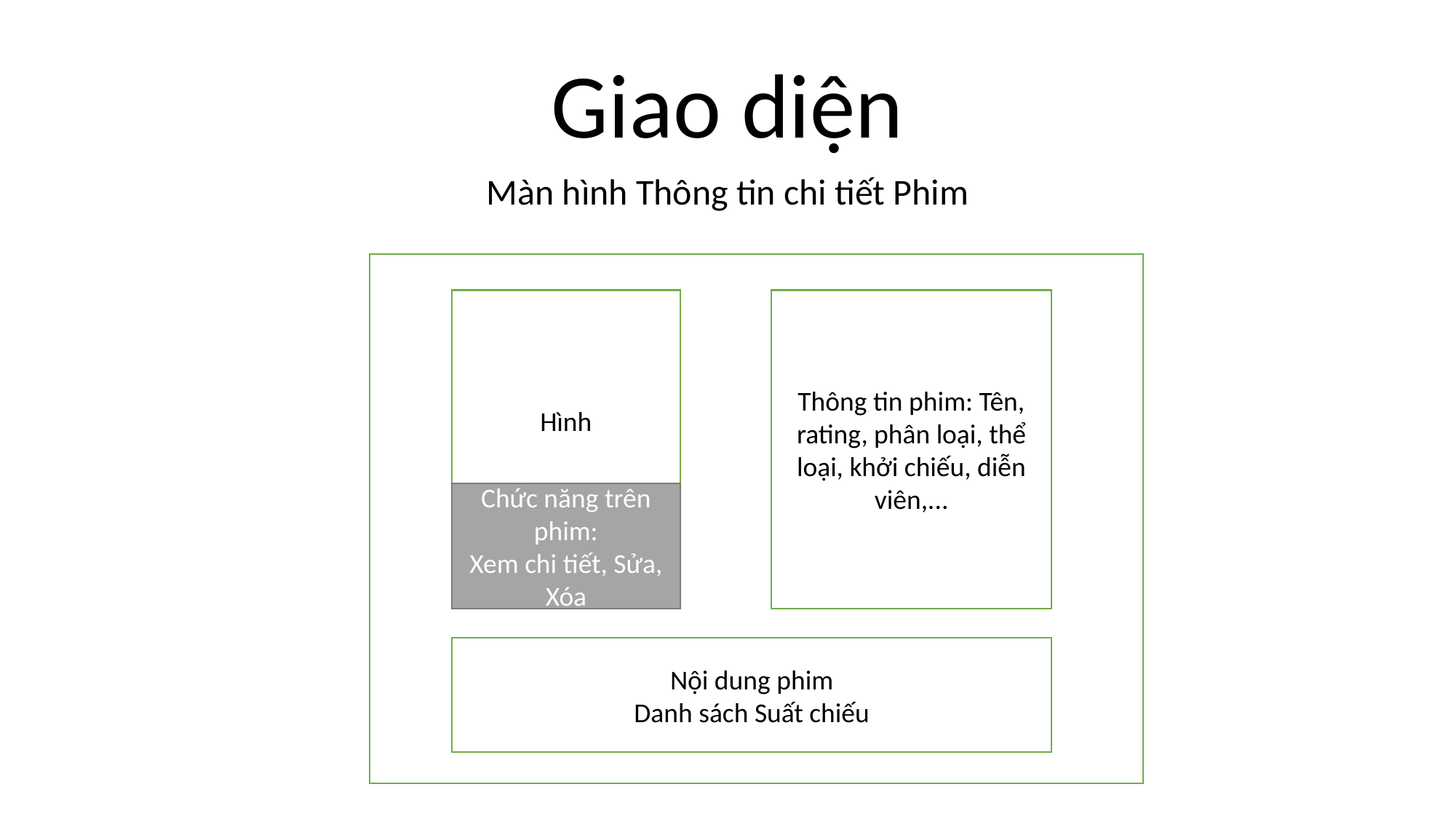

# Giao diện
Màn hình Thông tin chi tiết Phim

Hình
Thông tin phim: Tên, rating, phân loại, thể loại, khởi chiếu, diễn viên,...
Chức năng trên phim:
Xem chi tiết, Sửa, Xóa
Nội dung phim
Danh sách Suất chiếu